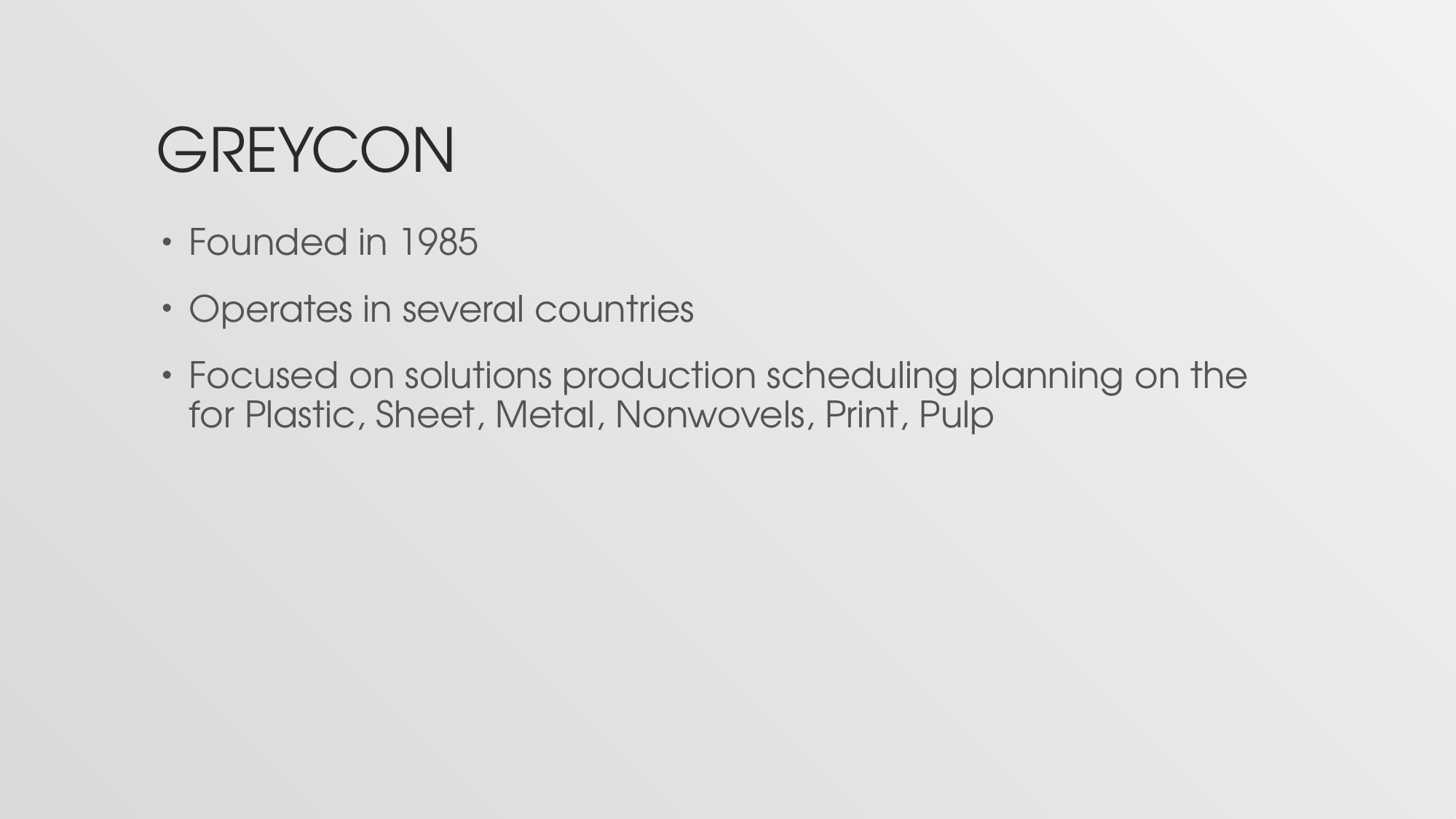

# GREYCON
Founded in 1985
Operates in several countries
Focused on solutions production scheduling planning on the for Plastic, Sheet, Metal, Nonwovels, Print, Pulp